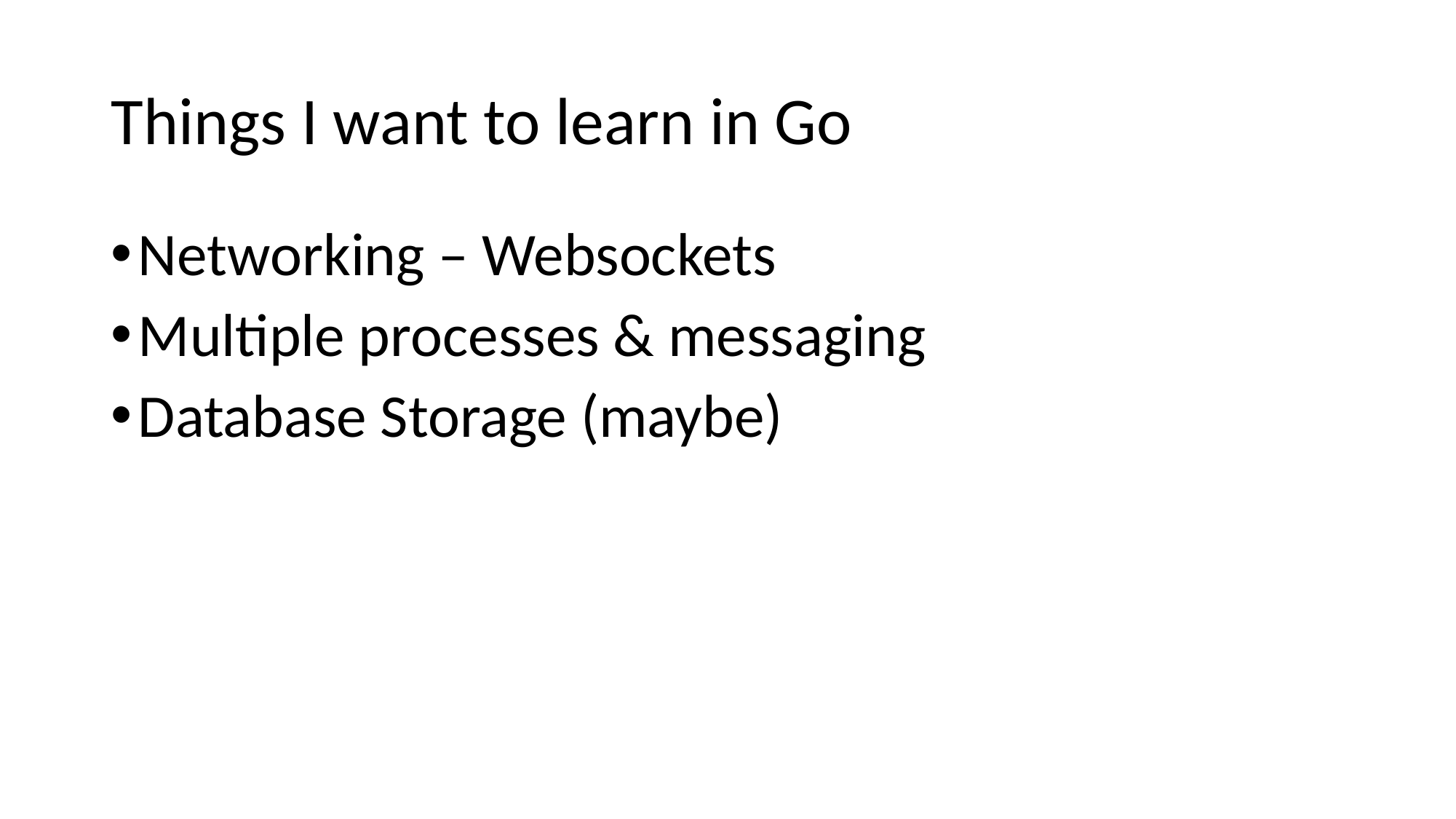

# Things I want to learn in Go
Networking – Websockets
Multiple processes & messaging
Database Storage (maybe)